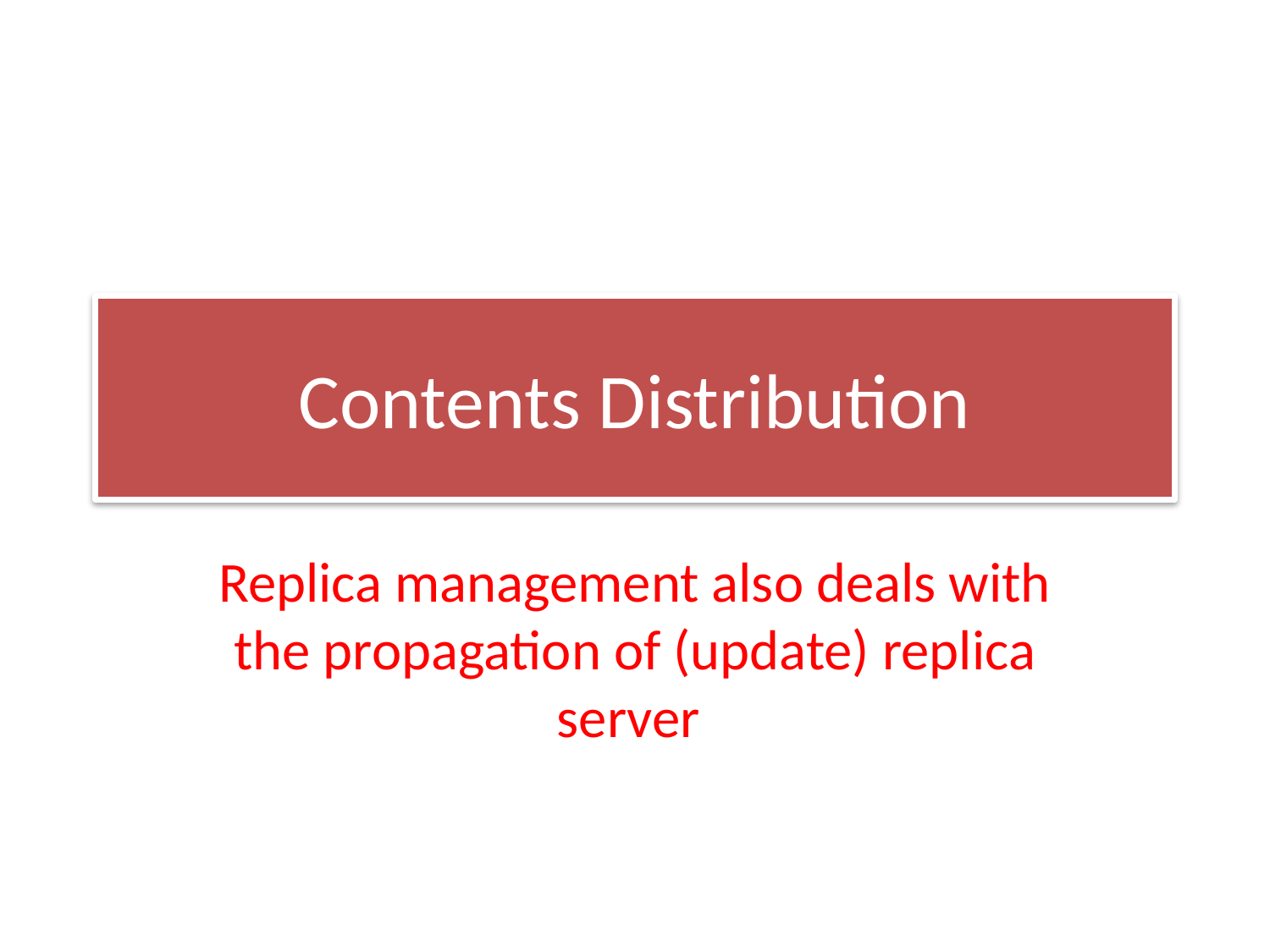

# Contents Distribution
Replica management also deals with the propagation of (update) replica server